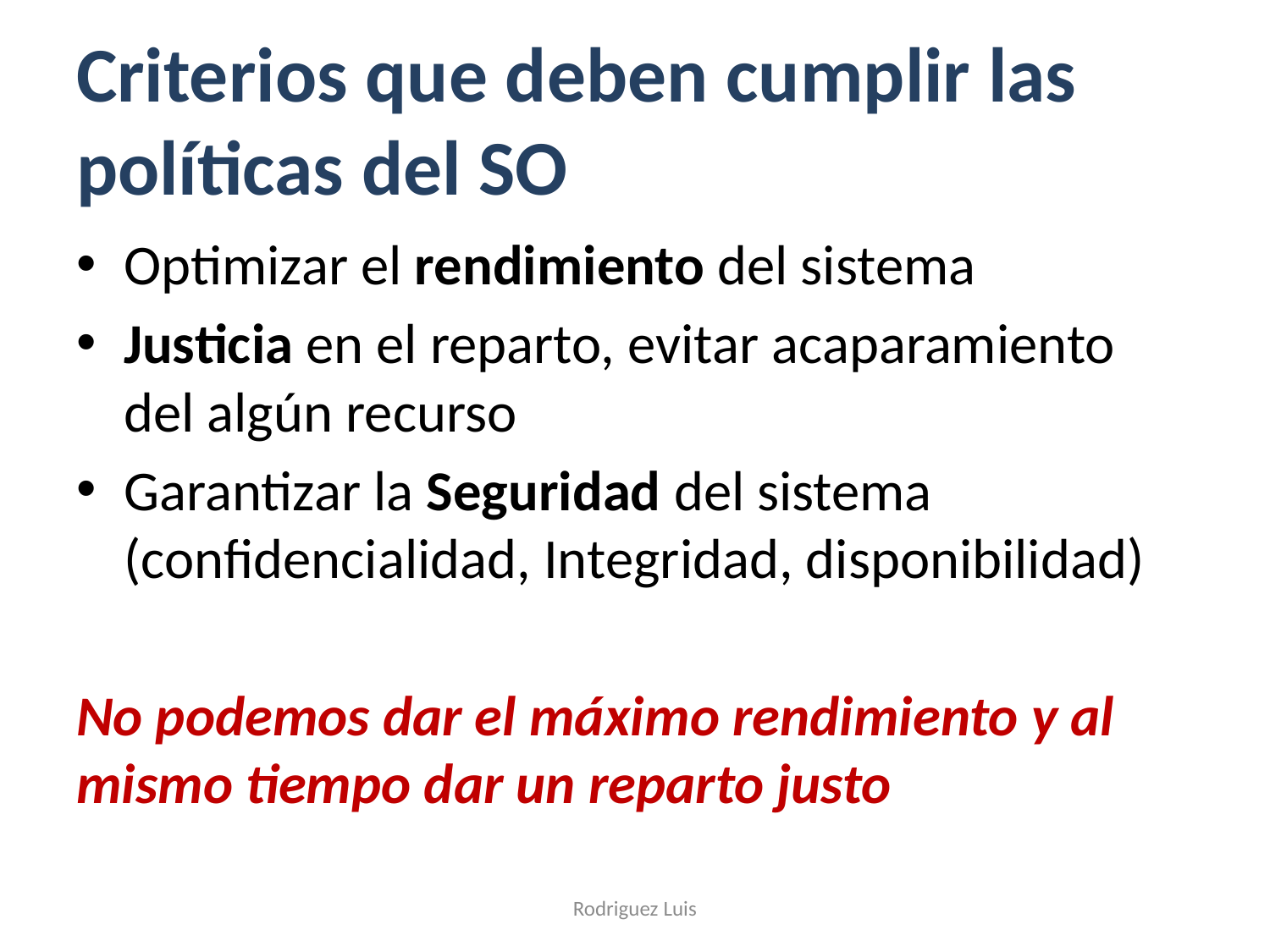

# Criterios que deben cumplir las políticas del SO
Optimizar el rendimiento del sistema
Justicia en el reparto, evitar acaparamiento del algún recurso
Garantizar la Seguridad del sistema (confidencialidad, Integridad, disponibilidad)

No podemos dar el máximo rendimiento y al mismo tiempo dar un reparto justo
Rodriguez Luis